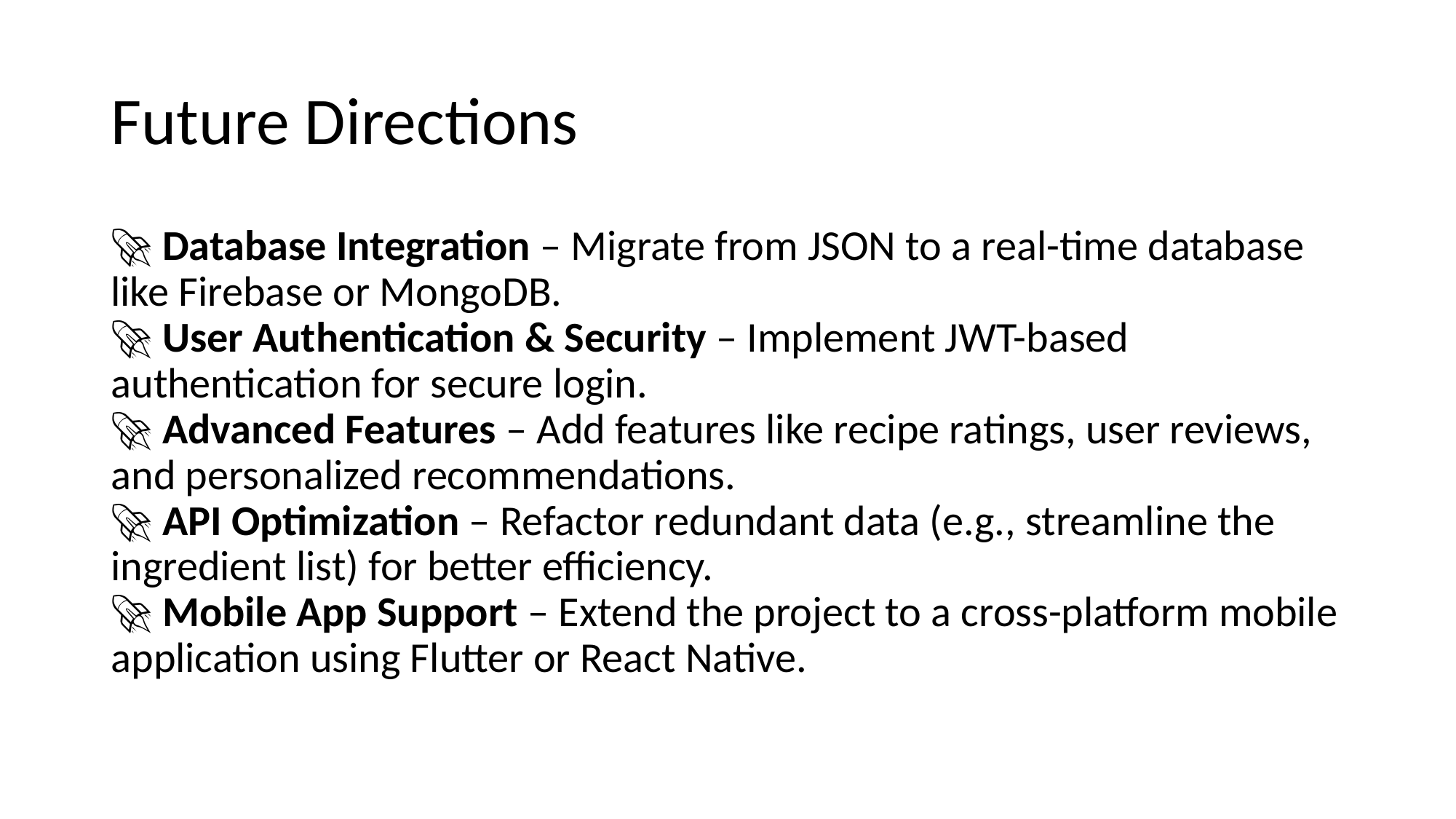

# Future Directions
🚀 Database Integration – Migrate from JSON to a real-time database like Firebase or MongoDB.
🚀 User Authentication & Security – Implement JWT-based authentication for secure login.
🚀 Advanced Features – Add features like recipe ratings, user reviews, and personalized recommendations.
🚀 API Optimization – Refactor redundant data (e.g., streamline the ingredient list) for better efficiency.
🚀 Mobile App Support – Extend the project to a cross-platform mobile application using Flutter or React Native.